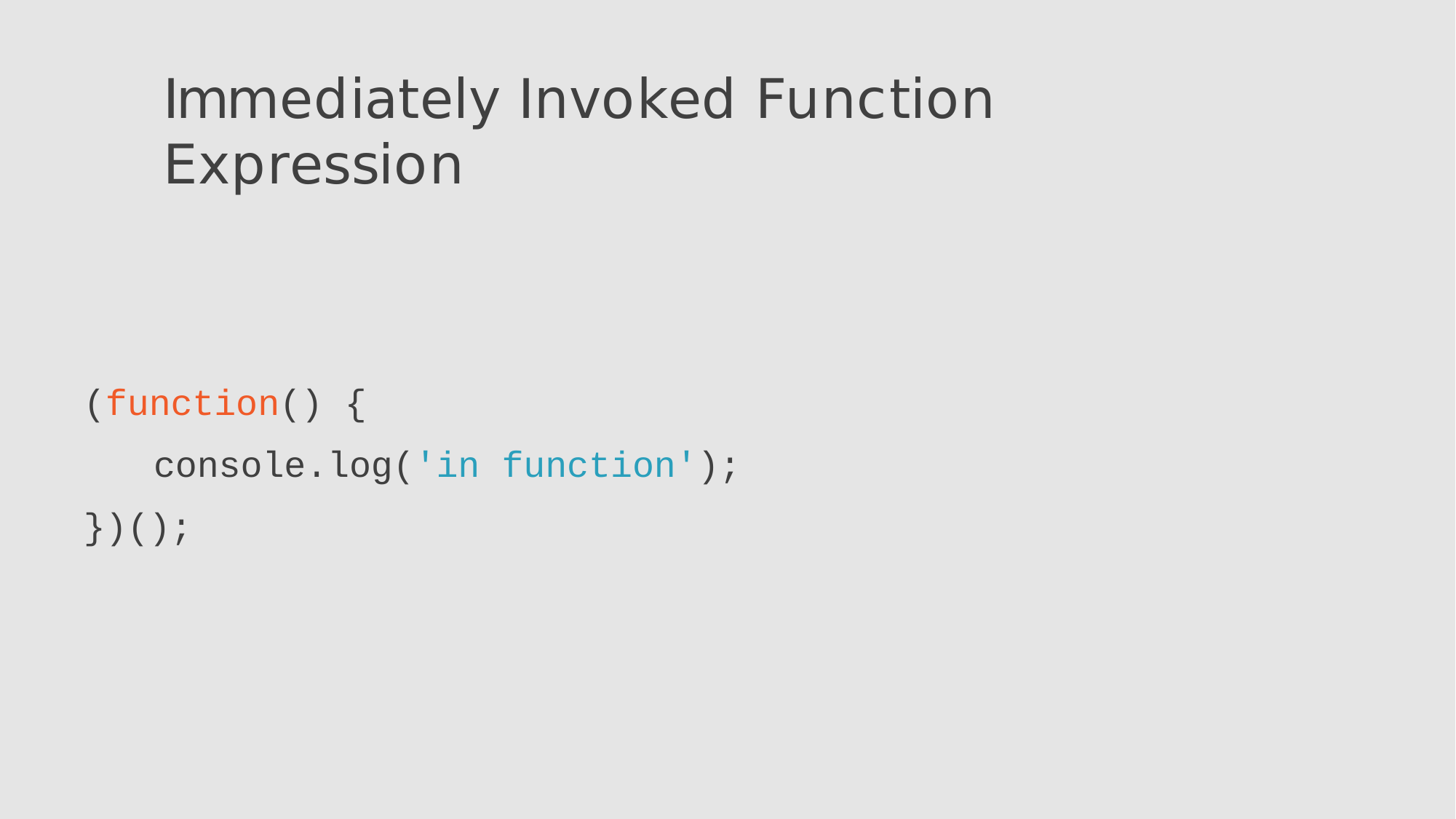

# Immediately Invoked Function Expression
(function() {
console.log('in function');
})();
13